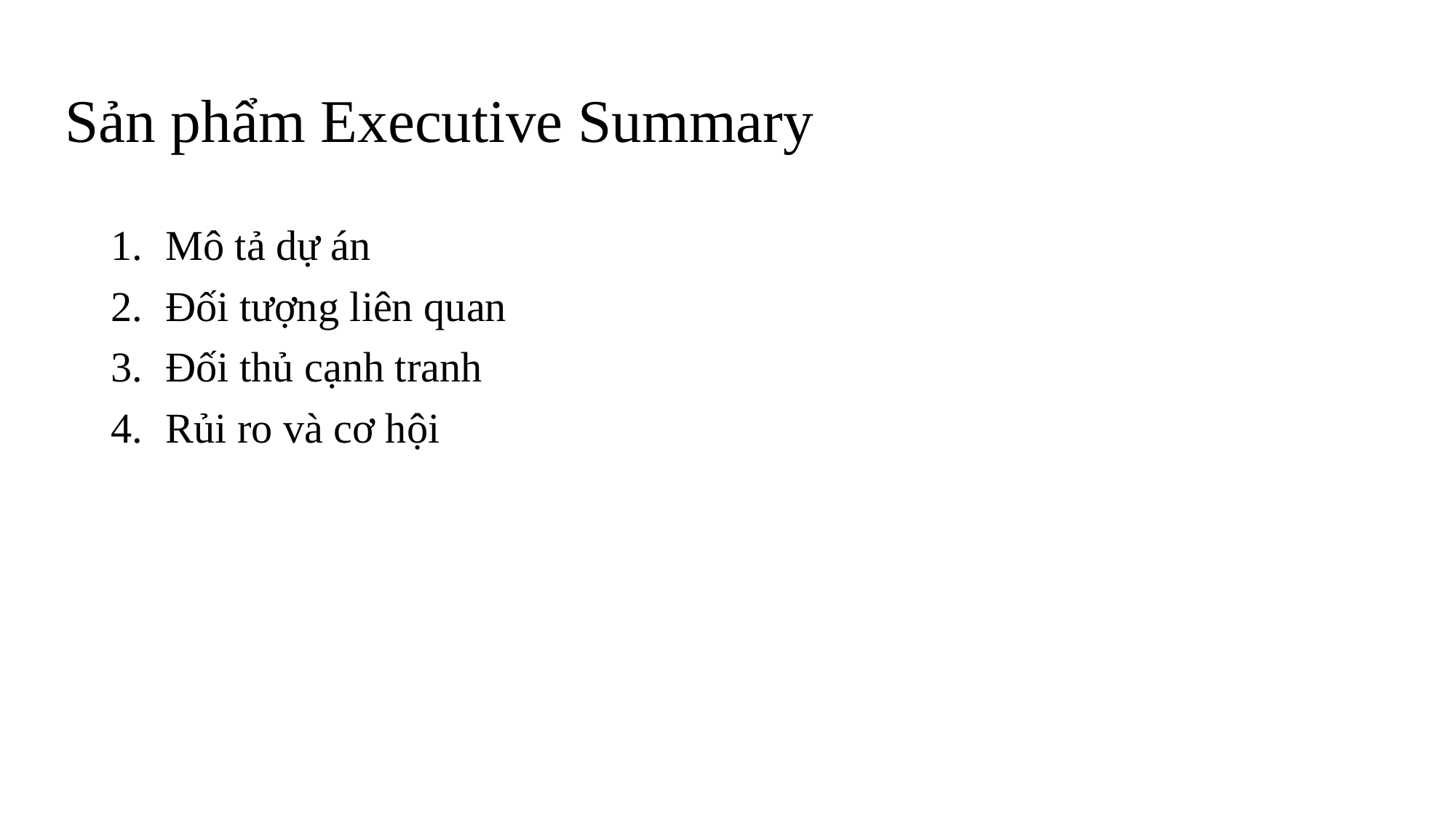

# Sản phẩm Executive Summary
Mô tả dự án
Đối tượng liên quan
Đối thủ cạnh tranh
Rủi ro và cơ hội